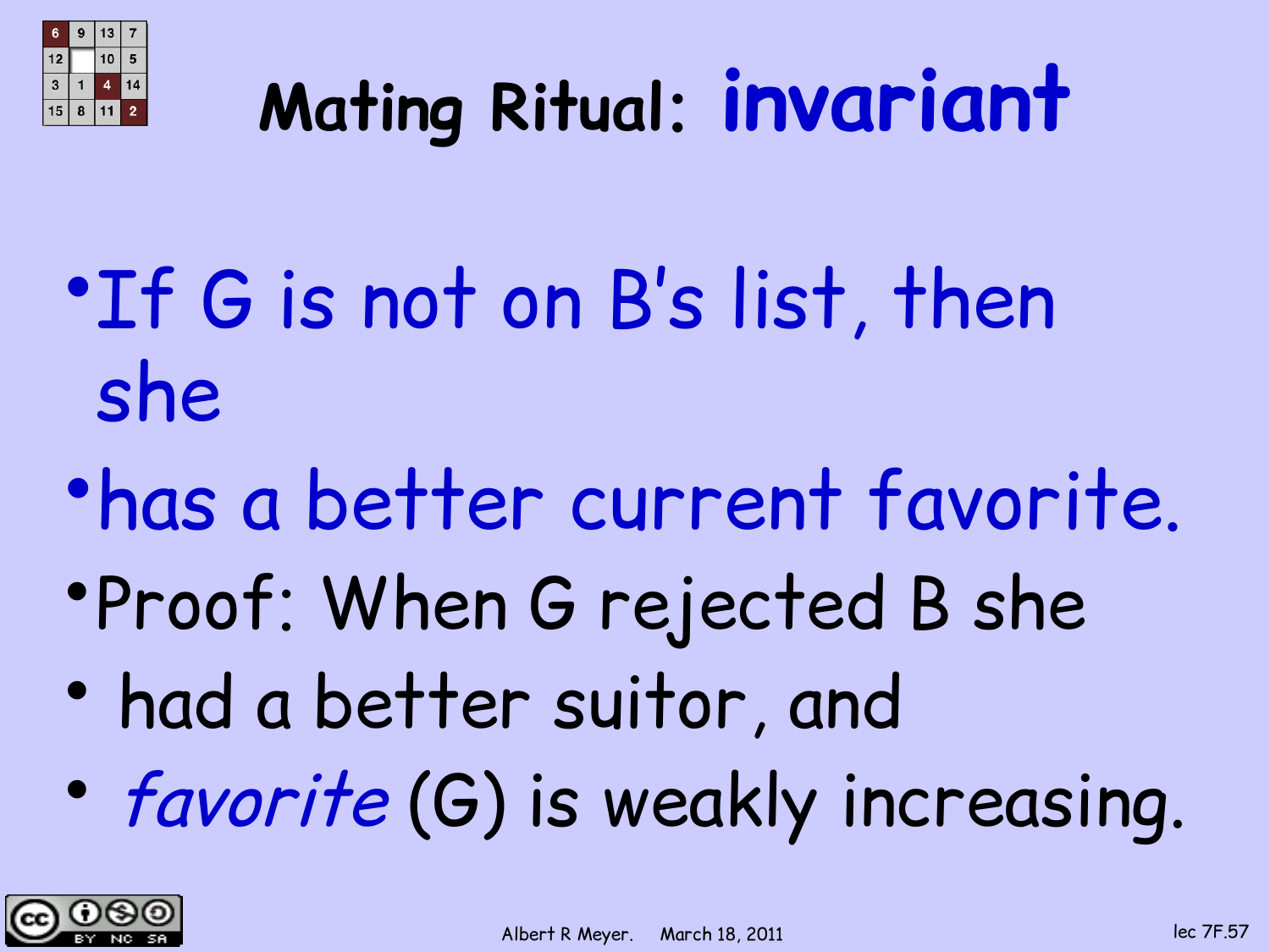

# Mating Ritual: invariant
If G is not on B’s list, then she
has a better current favorite.
Proof: When G rejected B she
 had a better suitor, and
 favorite (G) is weakly increasing.
lec 7F.57